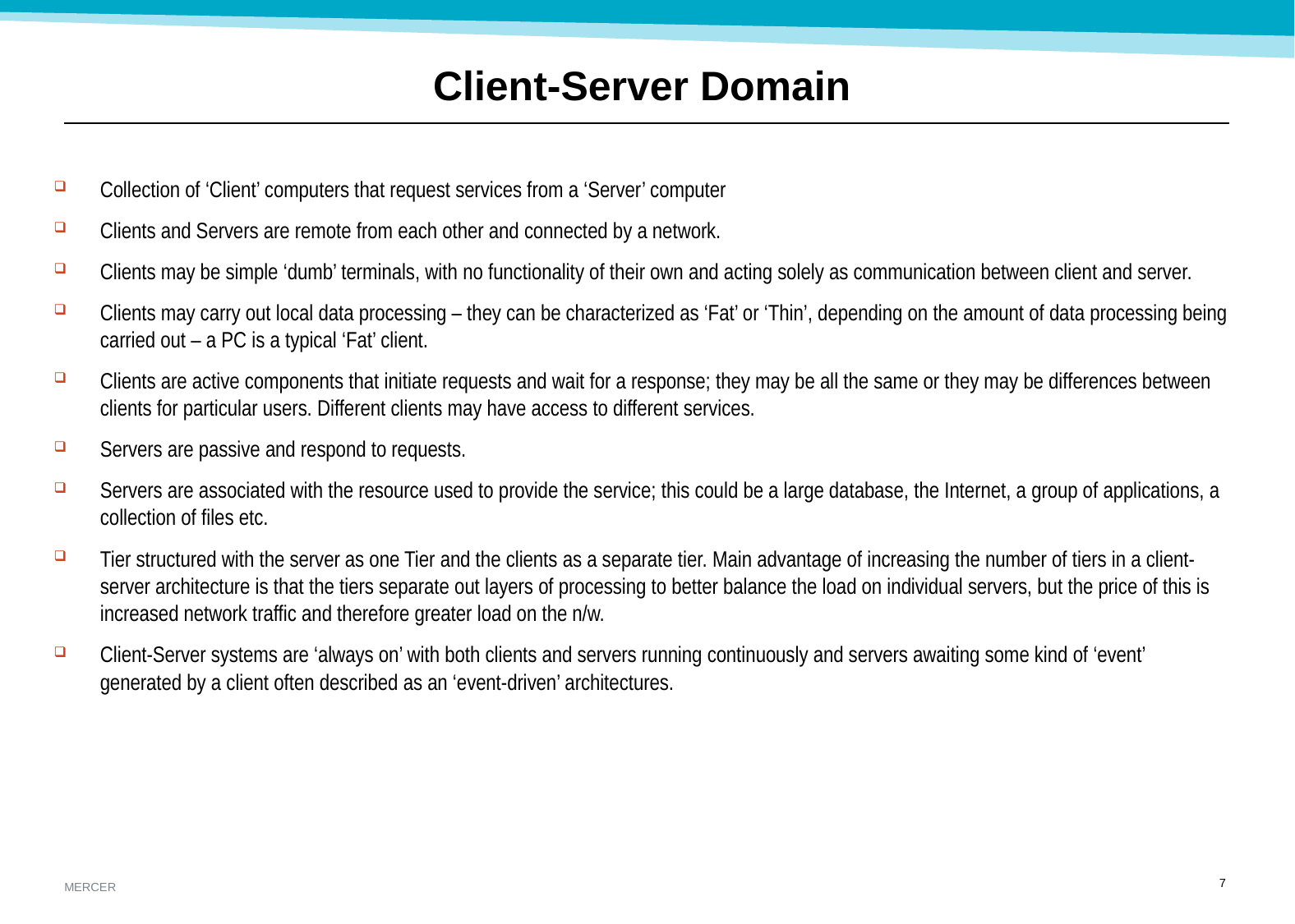

Client-Server Domain
Collection of ‘Client’ computers that request services from a ‘Server’ computer
Clients and Servers are remote from each other and connected by a network.
Clients may be simple ‘dumb’ terminals, with no functionality of their own and acting solely as communication between client and server.
Clients may carry out local data processing – they can be characterized as ‘Fat’ or ‘Thin’, depending on the amount of data processing being carried out – a PC is a typical ‘Fat’ client.
Clients are active components that initiate requests and wait for a response; they may be all the same or they may be differences between clients for particular users. Different clients may have access to different services.
Servers are passive and respond to requests.
Servers are associated with the resource used to provide the service; this could be a large database, the Internet, a group of applications, a collection of files etc.
Tier structured with the server as one Tier and the clients as a separate tier. Main advantage of increasing the number of tiers in a client-server architecture is that the tiers separate out layers of processing to better balance the load on individual servers, but the price of this is increased network traffic and therefore greater load on the n/w.
Client-Server systems are ‘always on’ with both clients and servers running continuously and servers awaiting some kind of ‘event’ generated by a client often described as an ‘event-driven’ architectures.

7